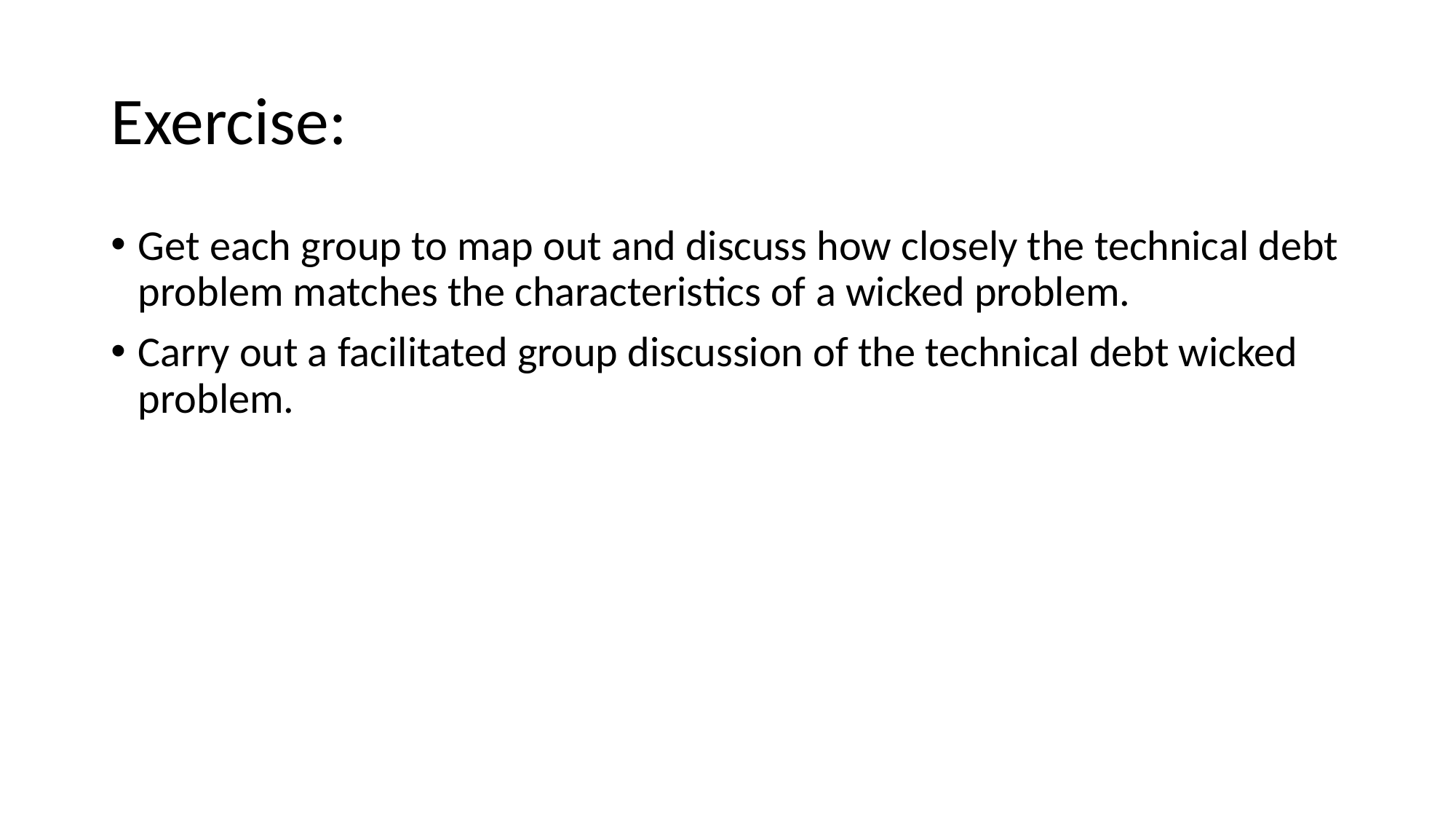

# Exercise:
Get each group to map out and discuss how closely the technical debt problem matches the characteristics of a wicked problem.
Carry out a facilitated group discussion of the technical debt wicked problem.